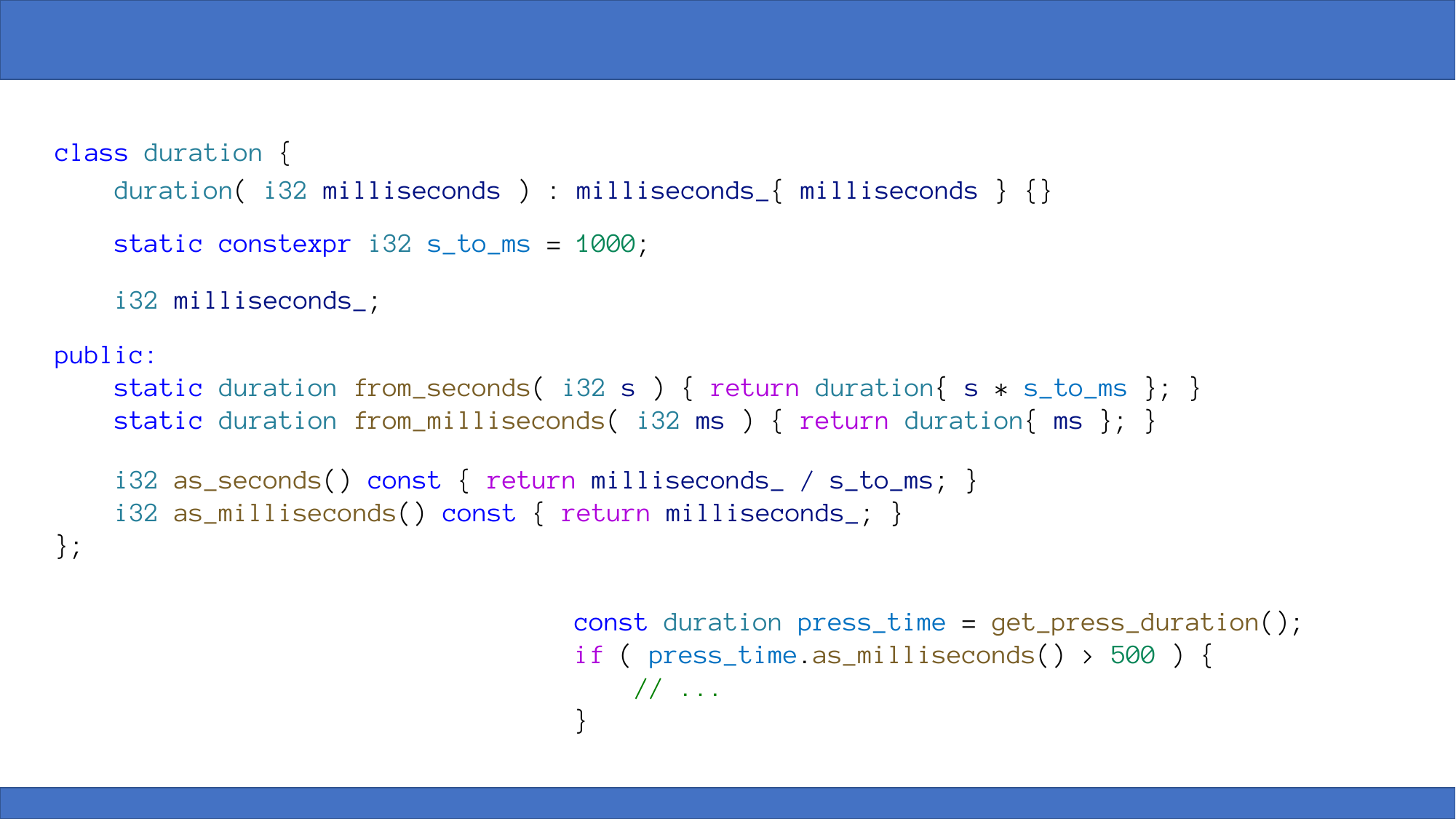

class duration {

};
    duration( i32 milliseconds ) : milliseconds_{ milliseconds } {}
    static constexpr i32 s_to_ms = 1000;​
    i32 milliseconds_;
public:​
    static duration from_seconds( i32 s ) { return duration{ s * s_to_ms }; }​
    static duration from_milliseconds( i32 ms ) { return duration{ ms }; }​
    i32 as_seconds() const { return milliseconds_ / s_to_ms; }​
    i32 as_milliseconds() const { return milliseconds_; }
const duration press_time = get_press_duration();​
if ( press_time.as_milliseconds() > 500 ) {
    // ...
}